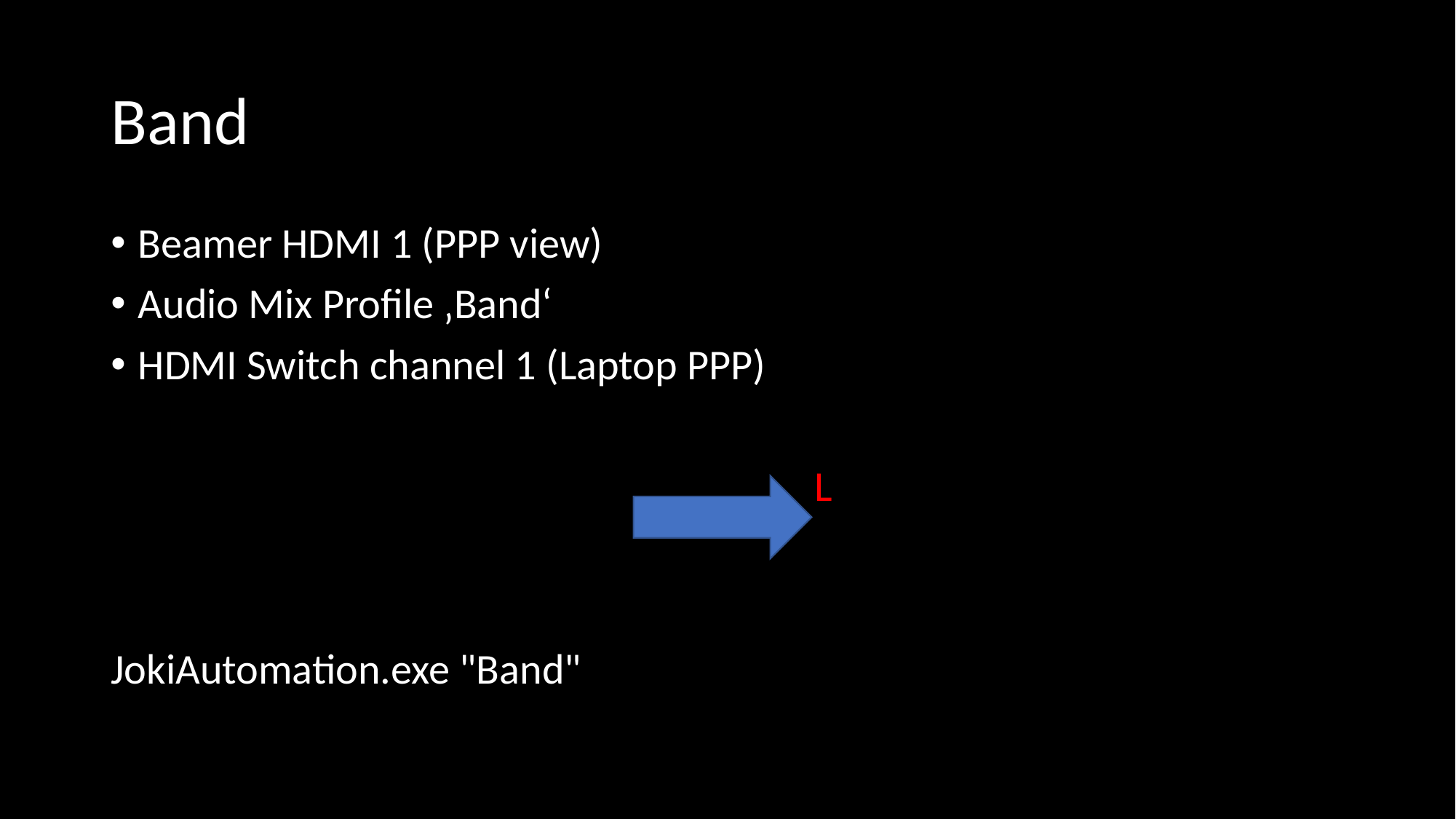

# Band
Beamer HDMI 1 (PPP view)
Audio Mix Profile ‚Band‘
HDMI Switch channel 1 (Laptop PPP)

                                                                         L

JokiAutomation.exe "Band"